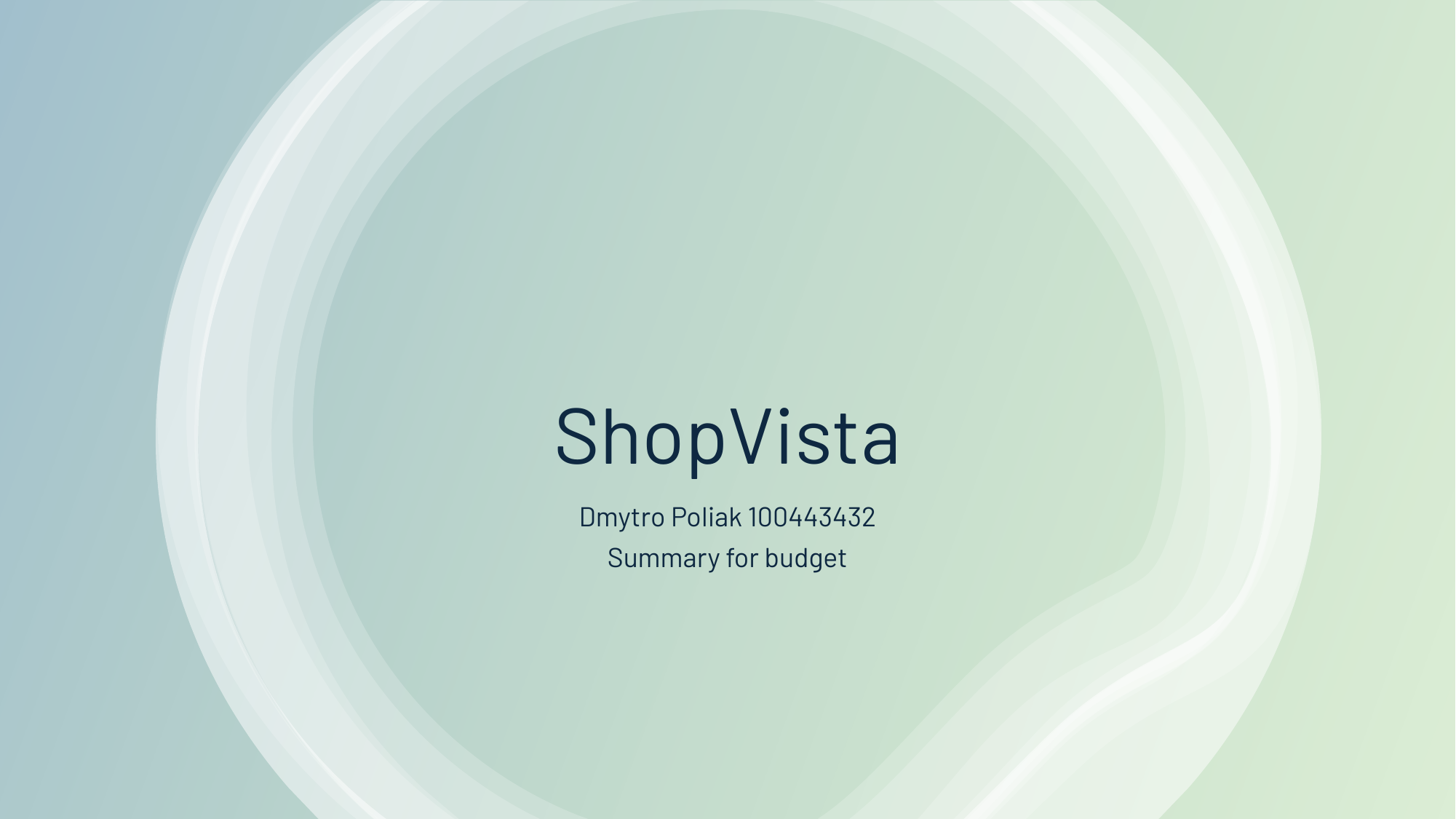

# ShopVista
Dmytro Poliak 100443432
Summary for budget